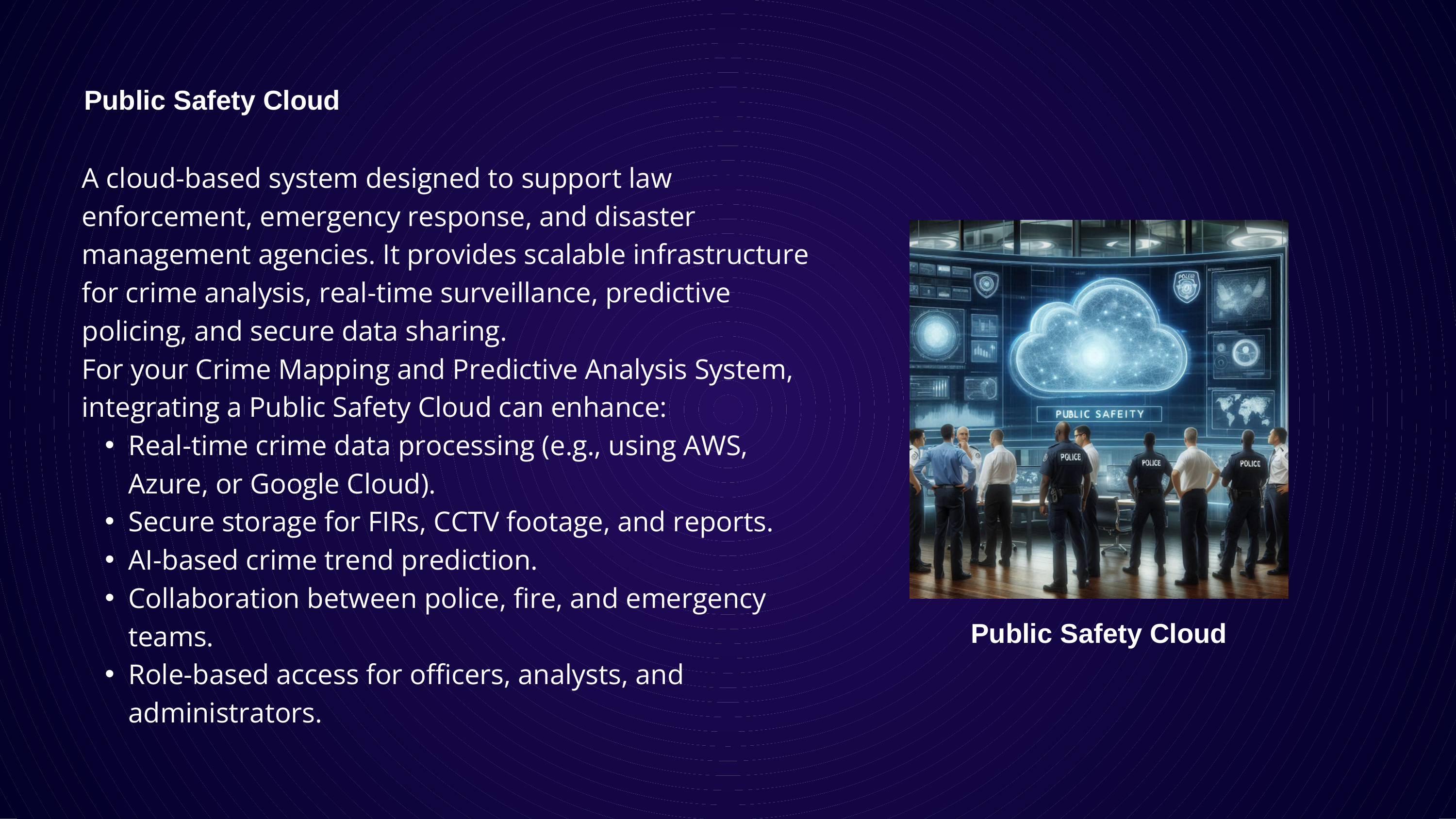

Public Safety Cloud
A cloud-based system designed to support law enforcement, emergency response, and disaster management agencies. It provides scalable infrastructure for crime analysis, real-time surveillance, predictive policing, and secure data sharing.
For your Crime Mapping and Predictive Analysis System, integrating a Public Safety Cloud can enhance:
Real-time crime data processing (e.g., using AWS, Azure, or Google Cloud).
Secure storage for FIRs, CCTV footage, and reports.
AI-based crime trend prediction.
Collaboration between police, fire, and emergency teams.
Role-based access for officers, analysts, and administrators.

Public Safety Cloud